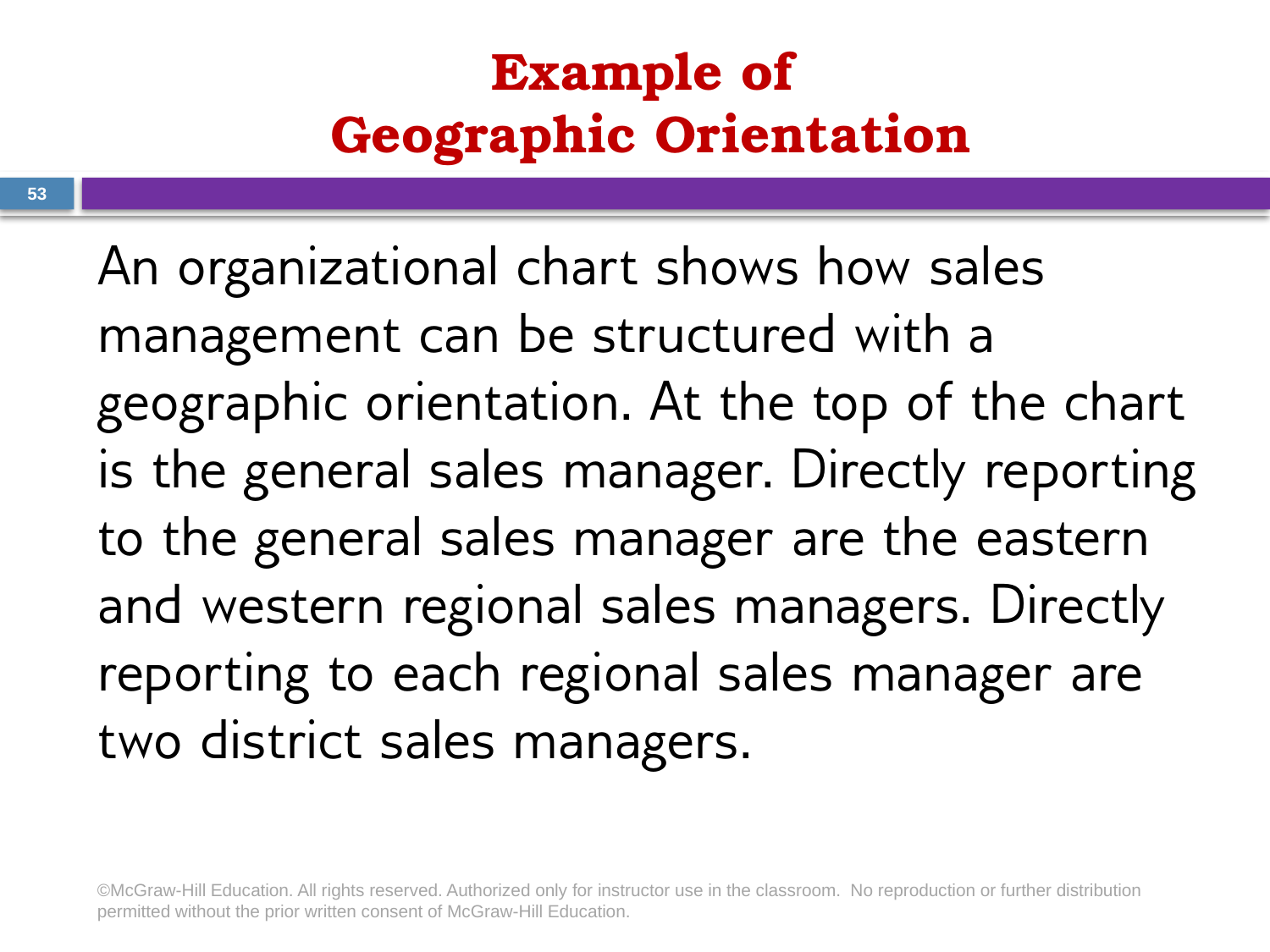

# Example of Geographic Orientation
53
An organizational chart shows how sales management can be structured with a geographic orientation. At the top of the chart is the general sales manager. Directly reporting to the general sales manager are the eastern and western regional sales managers. Directly reporting to each regional sales manager are two district sales managers.
©McGraw-Hill Education. All rights reserved. Authorized only for instructor use in the classroom.  No reproduction or further distribution permitted without the prior written consent of McGraw-Hill Education.